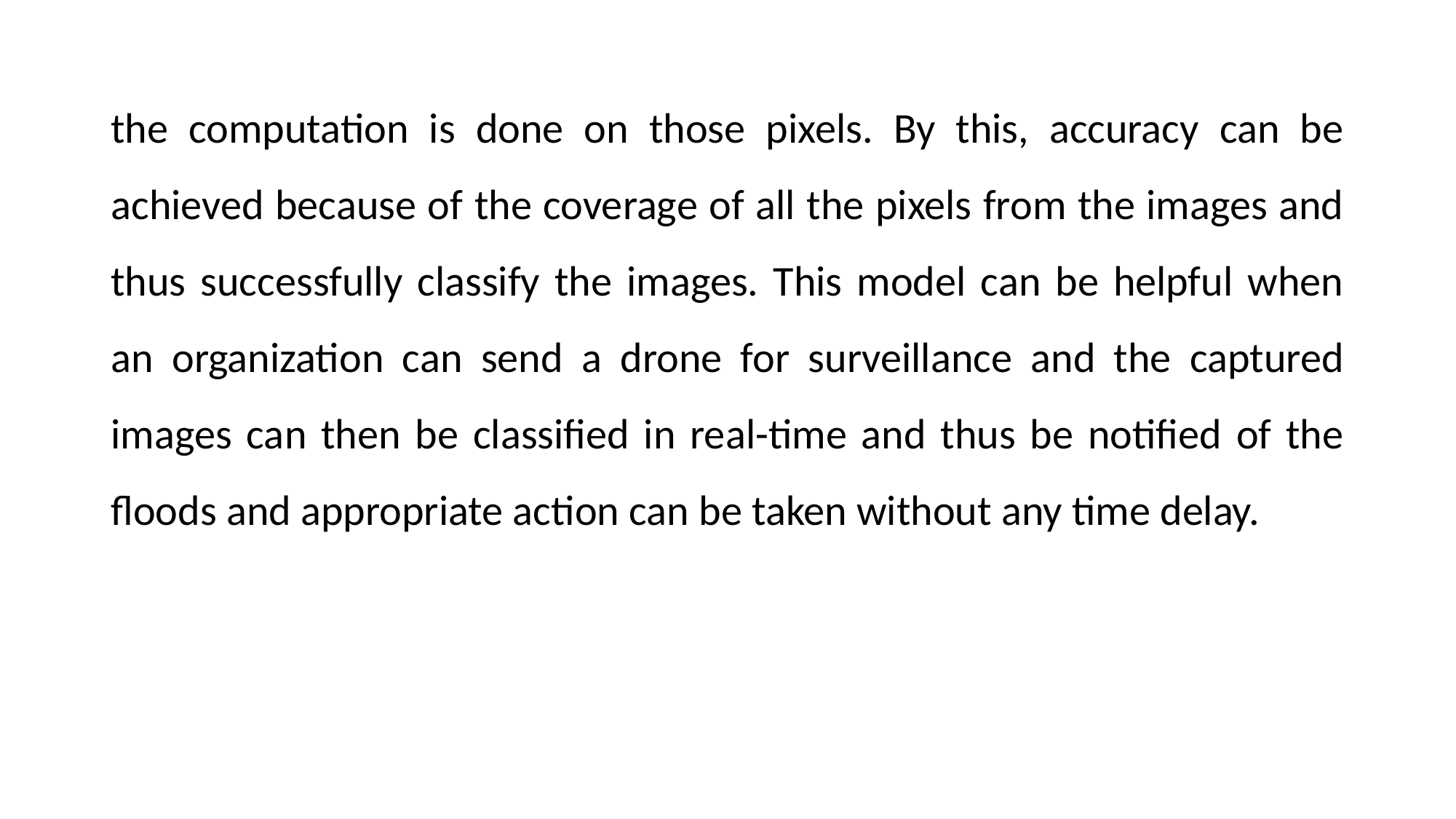

the computation is done on those pixels. By this, accuracy can be achieved because of the coverage of all the pixels from the images and thus successfully classify the images. This model can be helpful when an organization can send a drone for surveillance and the captured images can then be classified in real-time and thus be notified of the floods and appropriate action can be taken without any time delay.